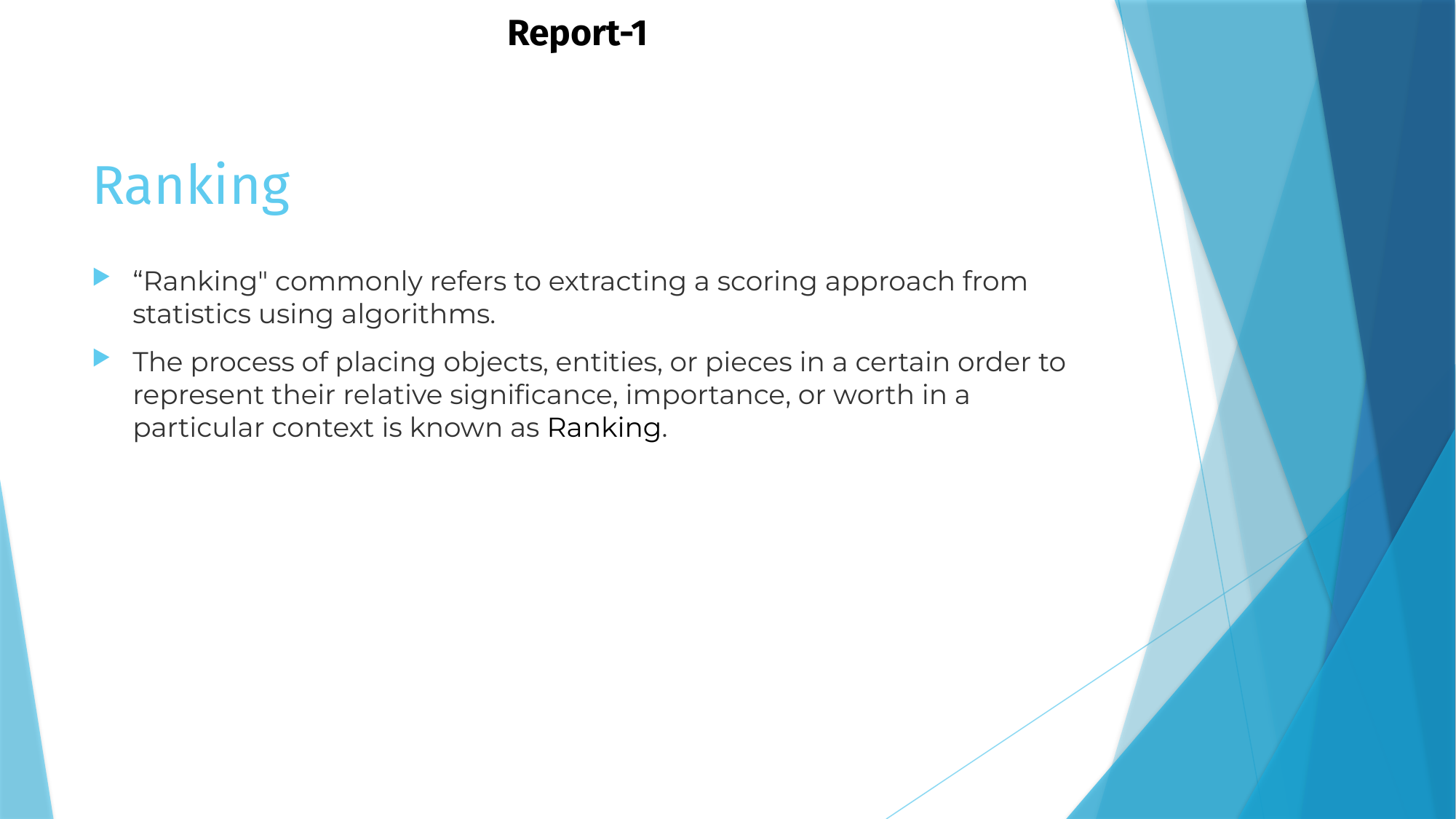

Report-1
# Ranking
“Ranking" commonly refers to extracting a scoring approach from statistics using algorithms.
The process of placing objects, entities, or pieces in a certain order to represent their relative significance, importance, or worth in a particular context is known as Ranking.